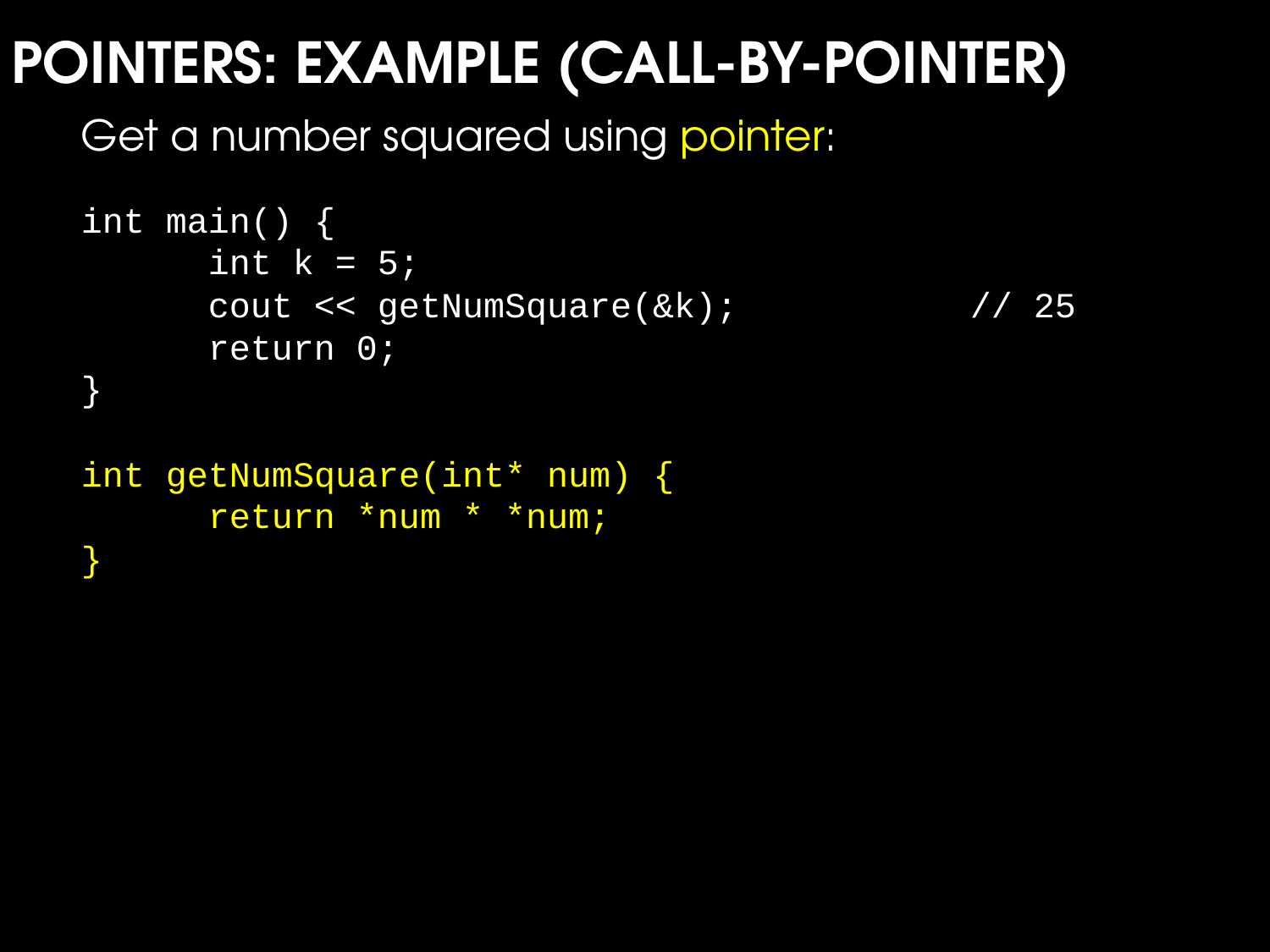

POINTERS: EXAMPLE (CALL-BY-POINTER)
Get a number squared using pointer:

int main() {
	int k = 5;
	cout << getNumSquare(&k);		// 25
	return 0;
}

int getNumSquare(int* num) {
	return *num * *num;
}